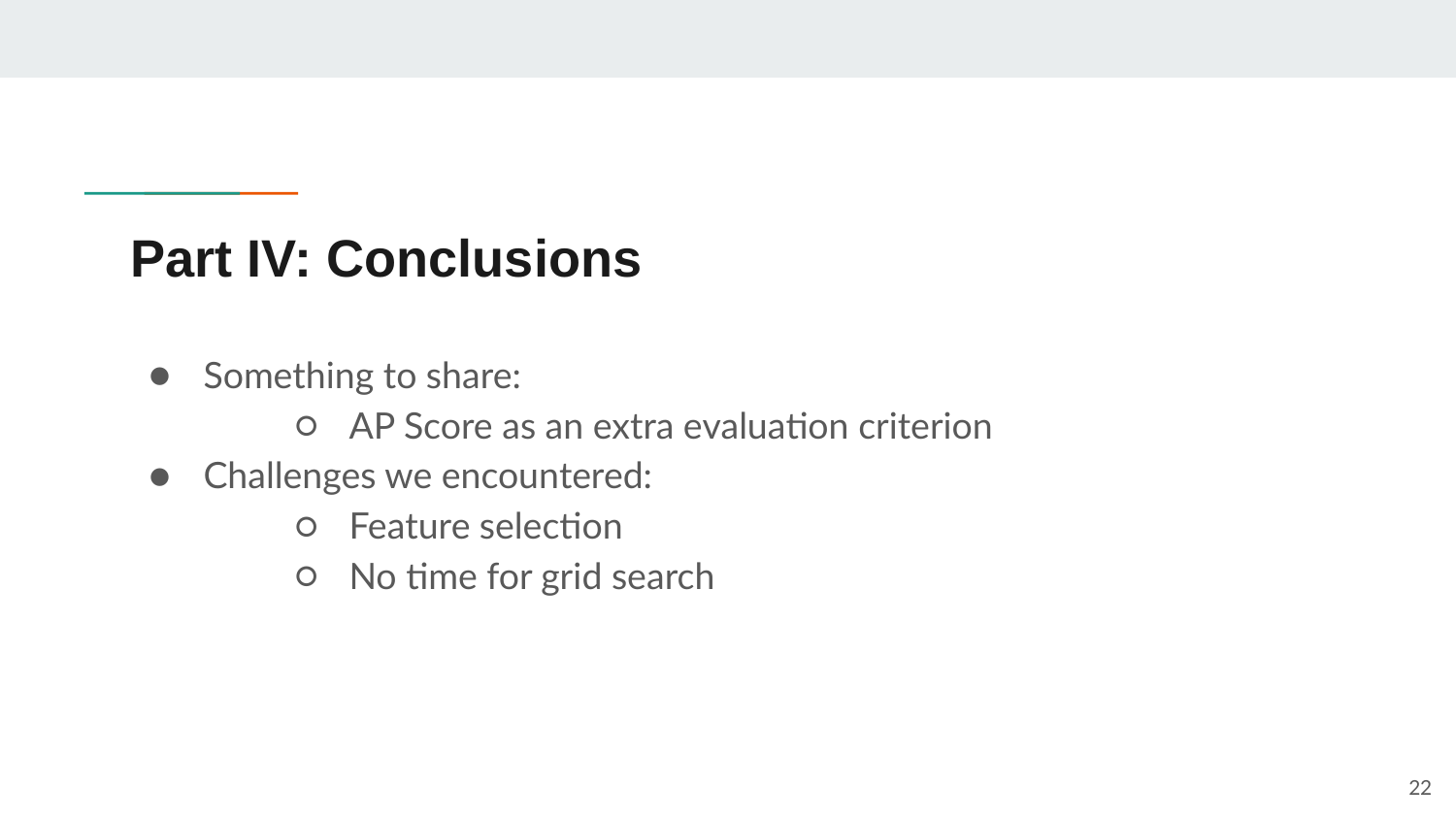

# Part IV: Conclusions
Something to share:
AP Score as an extra evaluation criterion
Challenges we encountered:
Feature selection
No time for grid search
22